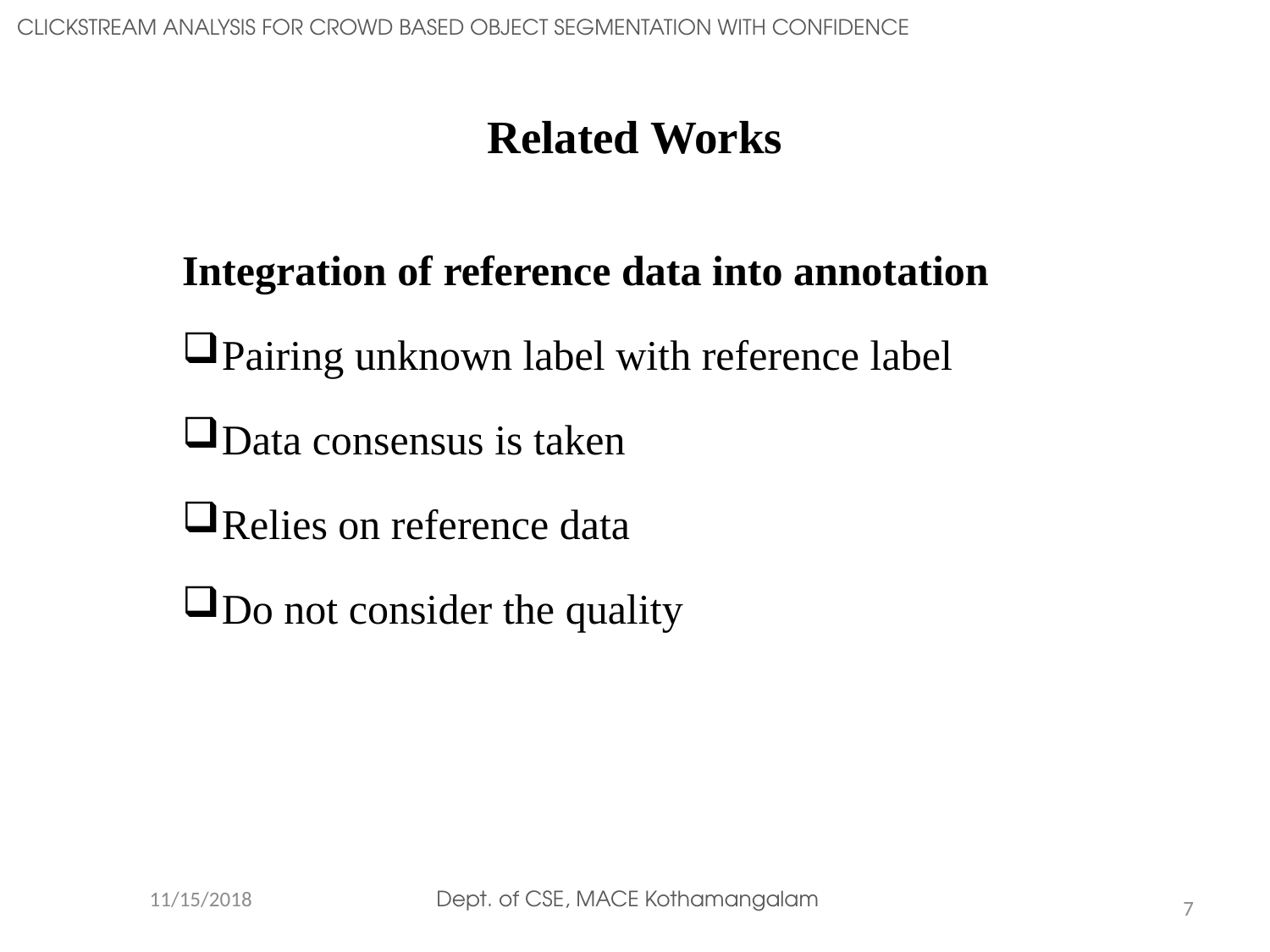

CLICKSTREAM ANALYSIS FOR CROWD BASED OBJECT SEGMENTATION WITH CONFIDENCE
# Related Works
Integration of reference data into annotation
Pairing unknown label with reference label
Data consensus is taken
Relies on reference data
Do not consider the quality

11/15/2018
 Dept. of CSE, MACE Kothamangalam
7